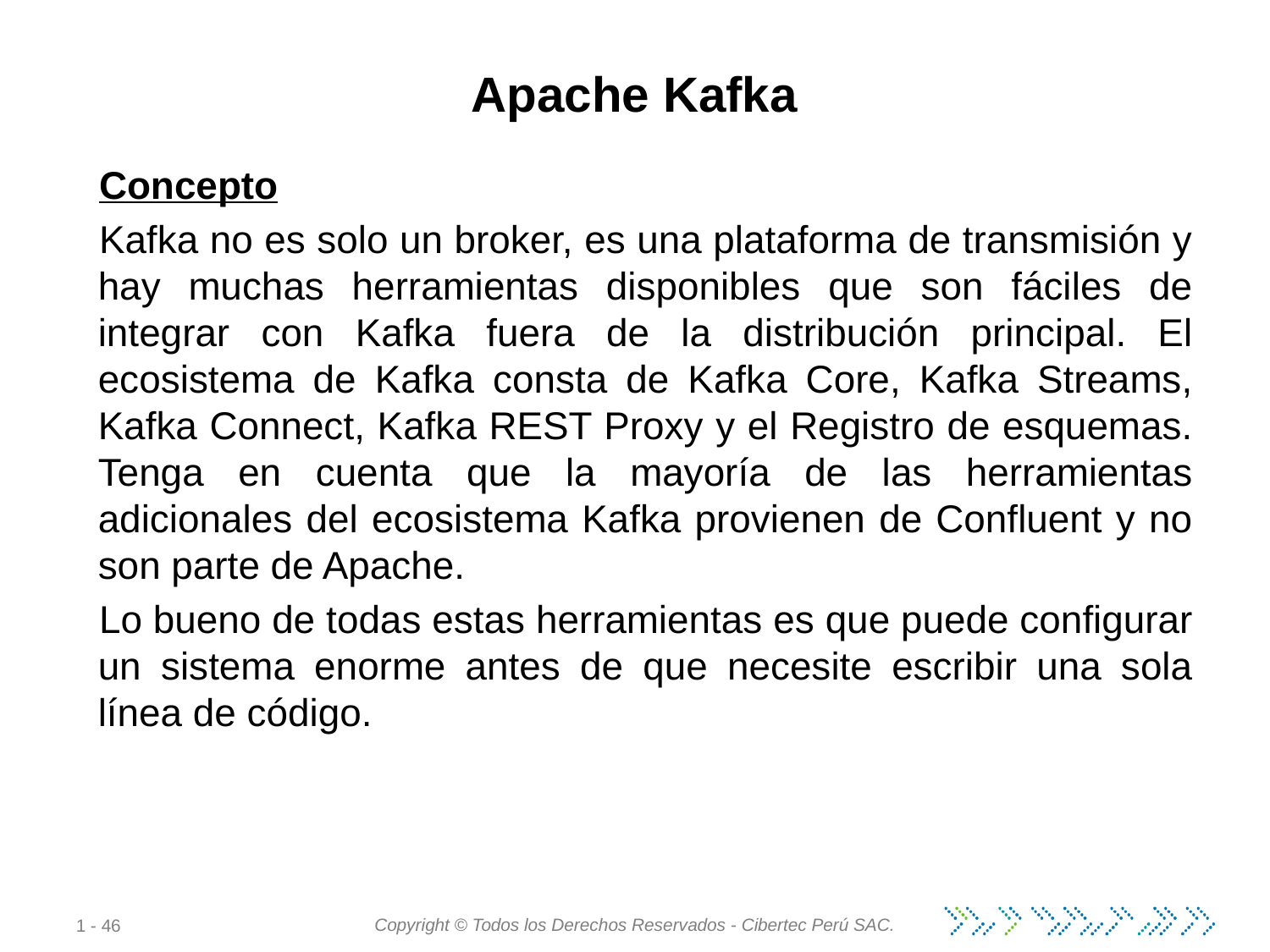

# Apache Kafka
Concepto
Kafka no es solo un broker, es una plataforma de transmisión y hay muchas herramientas disponibles que son fáciles de integrar con Kafka fuera de la distribución principal. El ecosistema de Kafka consta de Kafka Core, Kafka Streams, Kafka Connect, Kafka REST Proxy y el Registro de esquemas. Tenga en cuenta que la mayoría de las herramientas adicionales del ecosistema Kafka provienen de Confluent y no son parte de Apache.
Lo bueno de todas estas herramientas es que puede configurar un sistema enorme antes de que necesite escribir una sola línea de código.